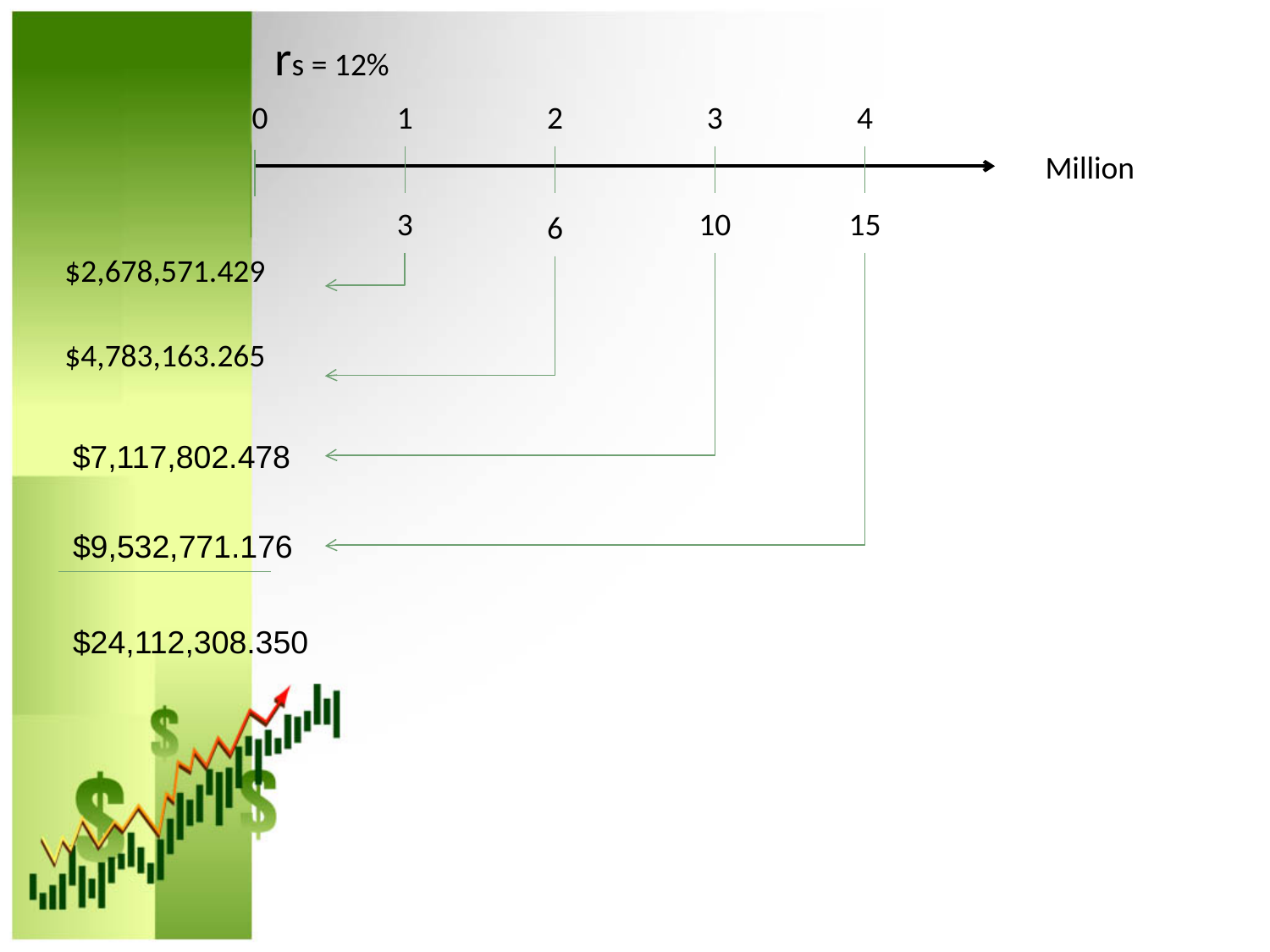

rs = 12%
0
2
3
4
1
Million
3
10
15
6
$2,678,571.429
$4,783,163.265
$7,117,802.478
$9,532,771.176
$24,112,308.350